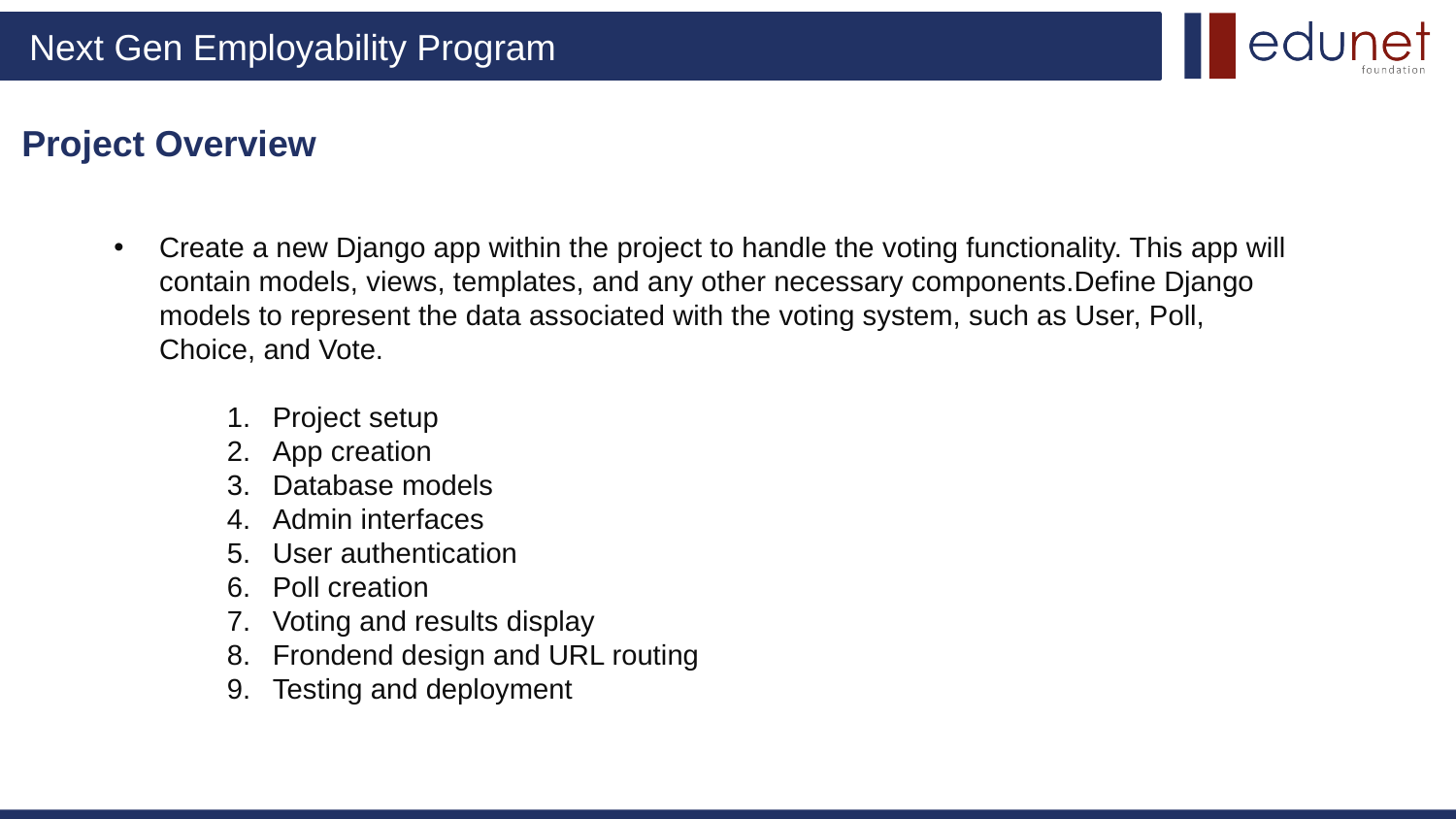

# Project Overview
Create a new Django app within the project to handle the voting functionality. This app will contain models, views, templates, and any other necessary components.Define Django models to represent the data associated with the voting system, such as User, Poll, Choice, and Vote.

Project setup
App creation
Database models
Admin interfaces
User authentication
Poll creation
Voting and results display
Frondend design and URL routing
Testing and deployment